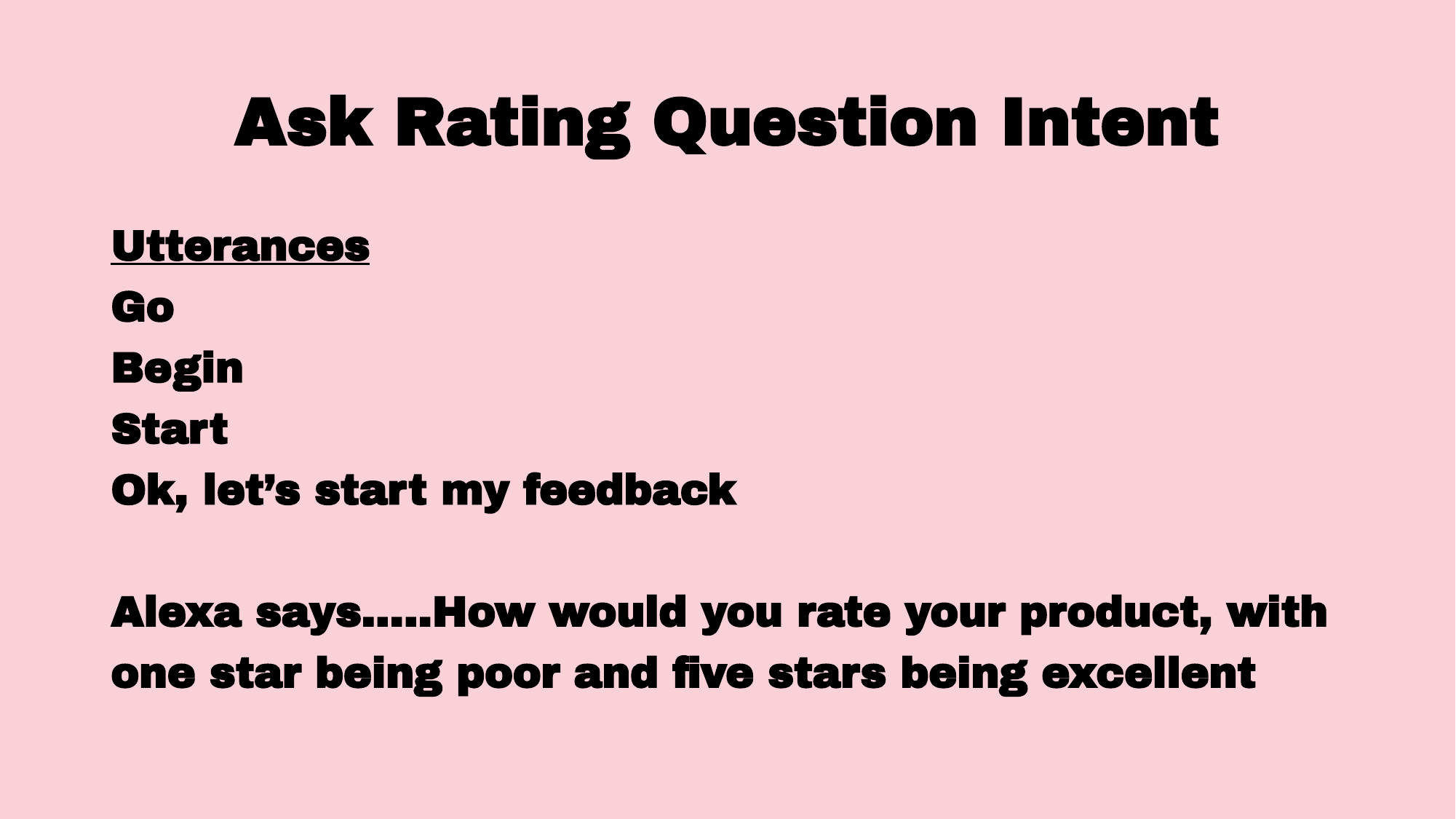

# Ask Rating Question Intent
Utterances
Go
Begin
Start
Ok, let’s start my feedback

Alexa says…..How would you rate your product, with
one star being poor and five stars being excellent